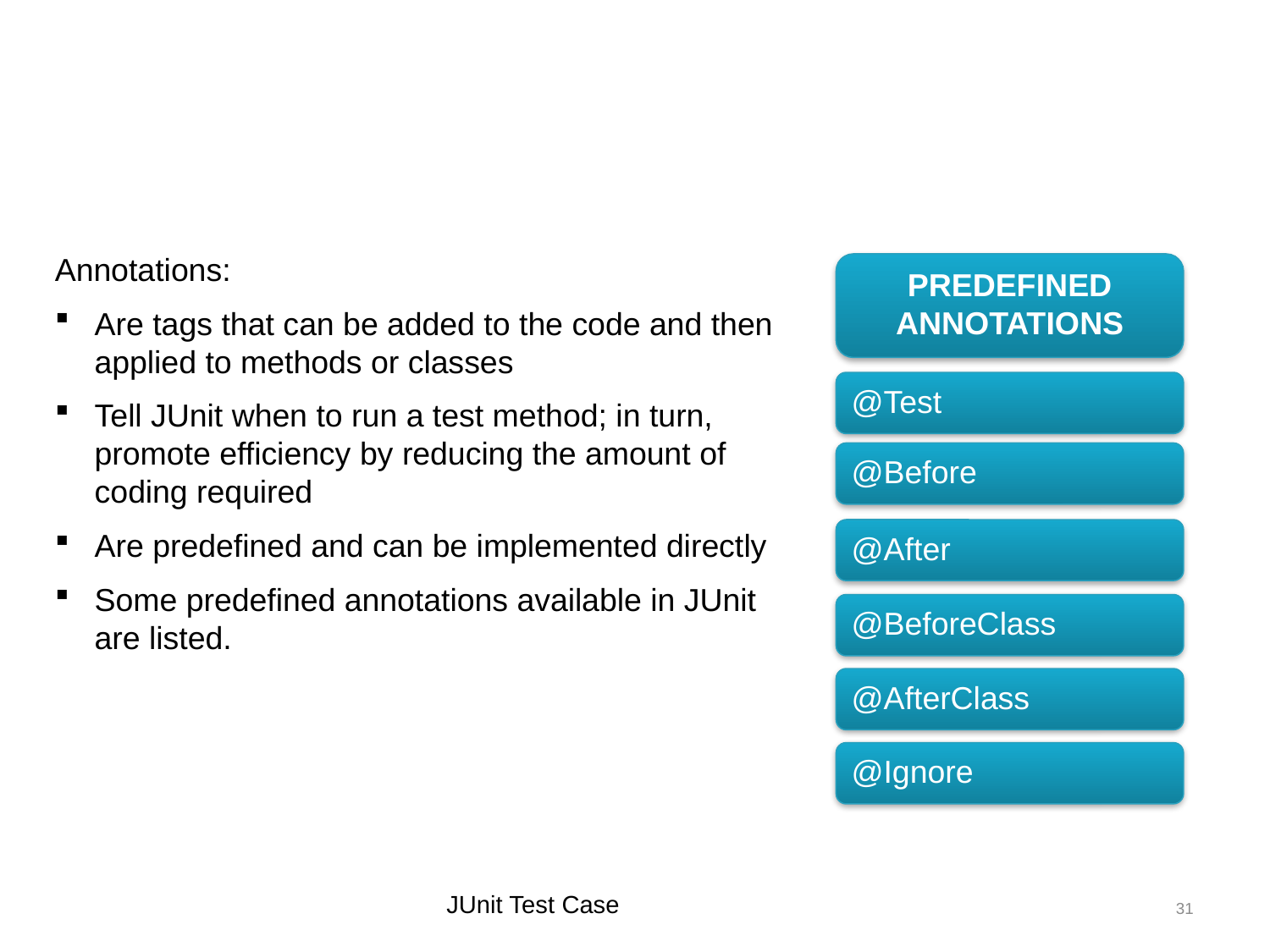

Annotations and Assert Statements
Annotations:
Are tags that can be added to the code and then applied to methods or classes
Tell JUnit when to run a test method; in turn, promote efficiency by reducing the amount of coding required
Are predefined and can be implemented directly
Some predefined annotations available in JUnit are listed.
PREDEFINED ANNOTATIONS
@Test
@After
@BeforeClass
@AfterClass
@Ignore
@Before
JUnit Test Case
31